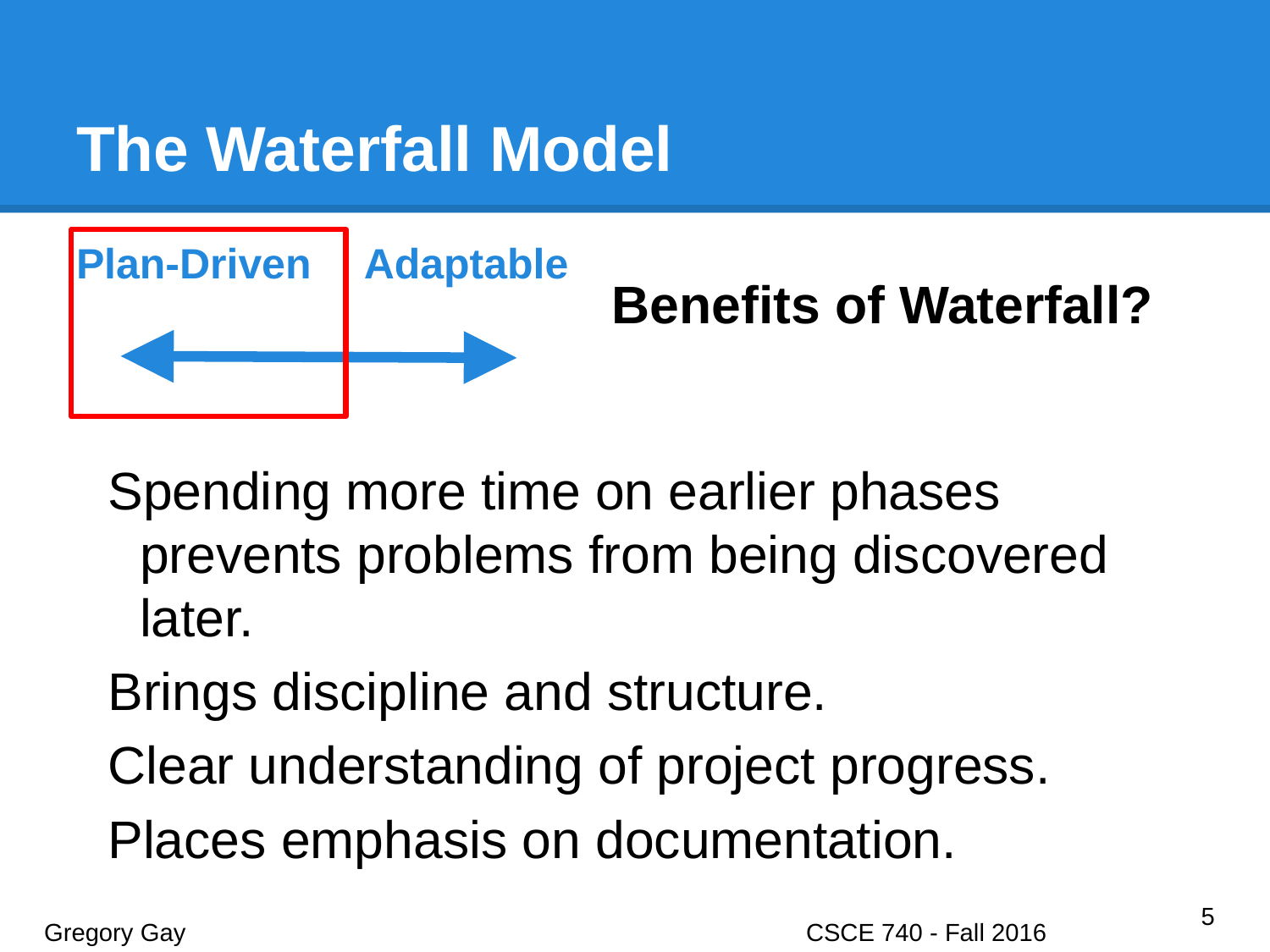

# The Waterfall Model
Plan-Driven	   Adaptable

 Benefits of Waterfall?
Spending more time on earlier phases prevents problems from being discovered later.
Brings discipline and structure.
Clear understanding of project progress.
Places emphasis on documentation.

5
Gregory Gay					CSCE 740 - Fall 2016								5